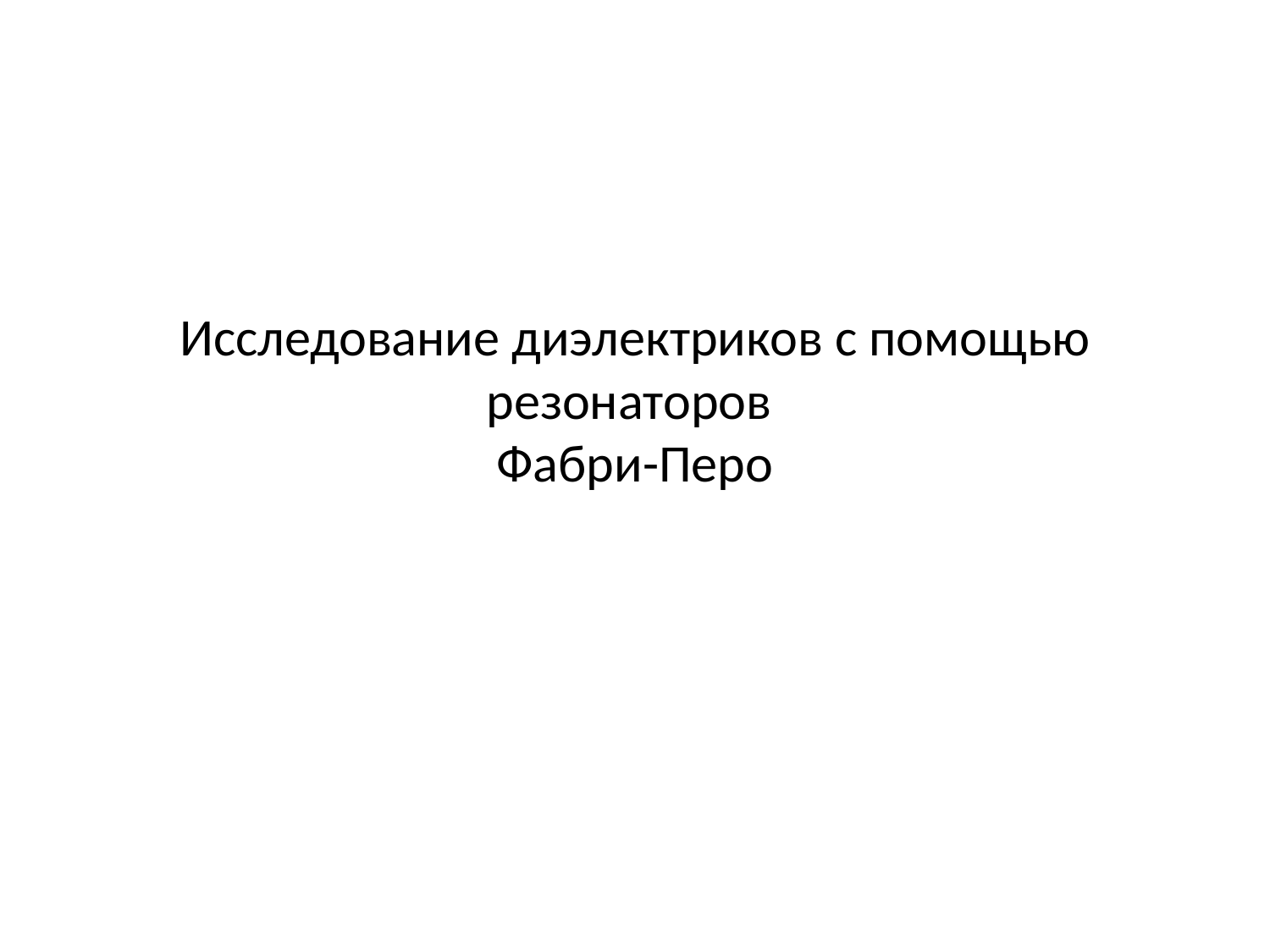

# Исследование диэлектриков с помощью резонаторов Фабри-Перо